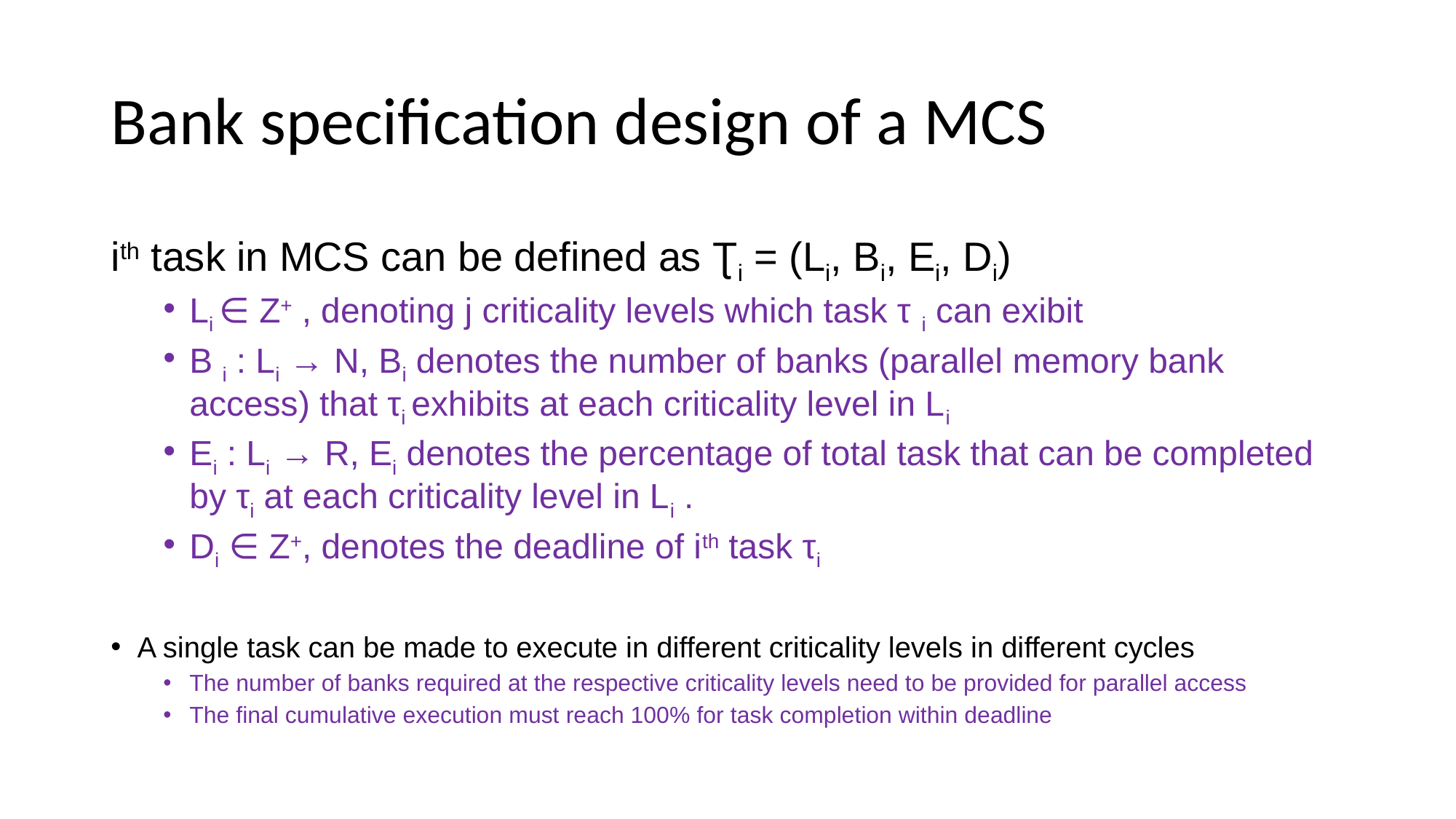

# Bank specification design of a MCS
ith task in MCS can be defined as Ʈi = (Li, Bi, Ei, Di)
Li ∈ Z+ , denoting j criticality levels which task τ i can exibit
B i : Li → N, Bi denotes the number of banks (parallel memory bank access) that τi exhibits at each criticality level in Li
Ei : Li → R, Ei denotes the percentage of total task that can be completed by τi at each criticality level in Li .
Di ∈ Z+, denotes the deadline of ith task τi

A single task can be made to execute in different criticality levels in different cycles
The number of banks required at the respective criticality levels need to be provided for parallel access
The final cumulative execution must reach 100% for task completion within deadline

10